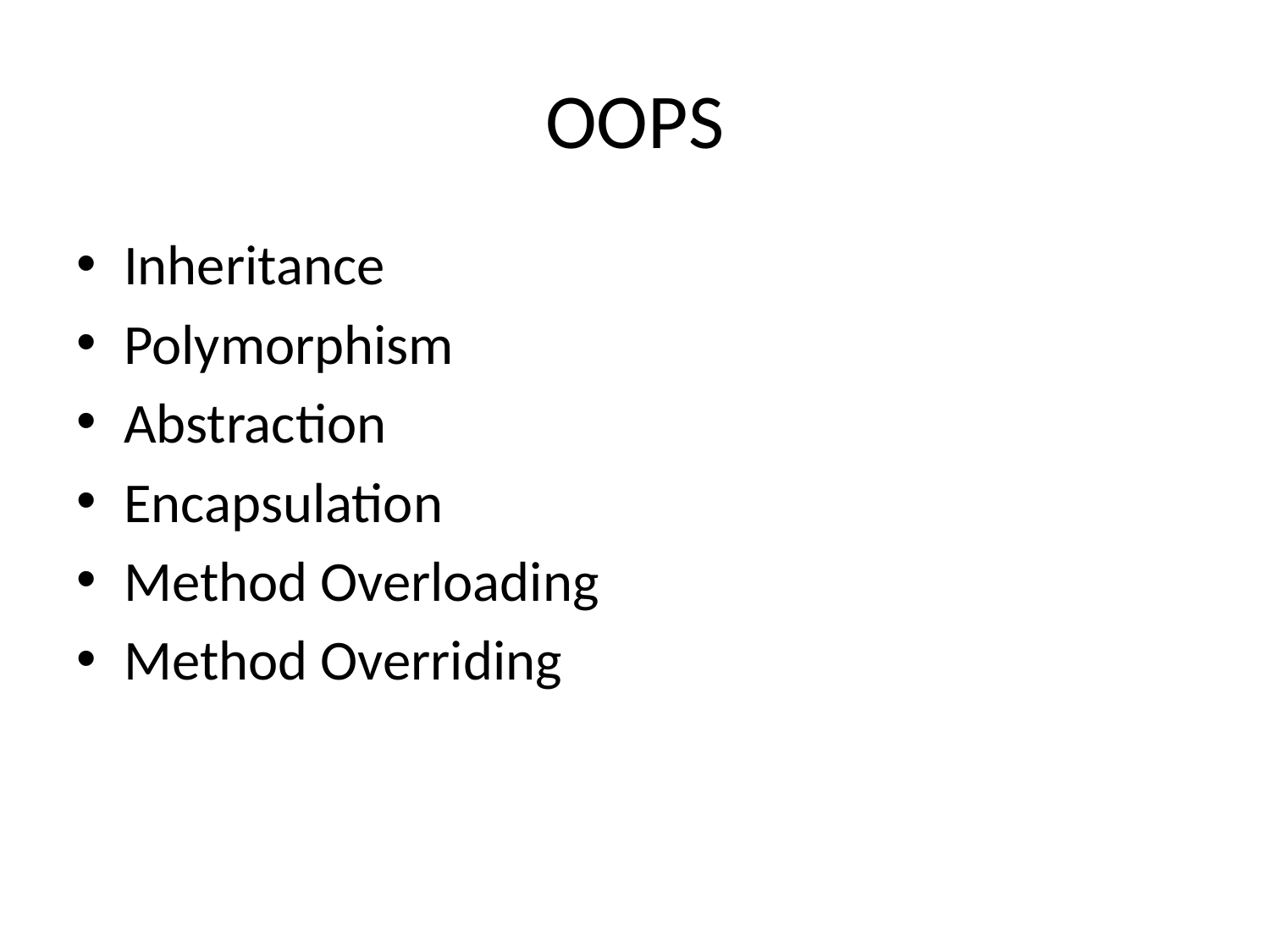

# OOPS
Inheritance
Polymorphism
Abstraction
Encapsulation
Method Overloading
Method Overriding